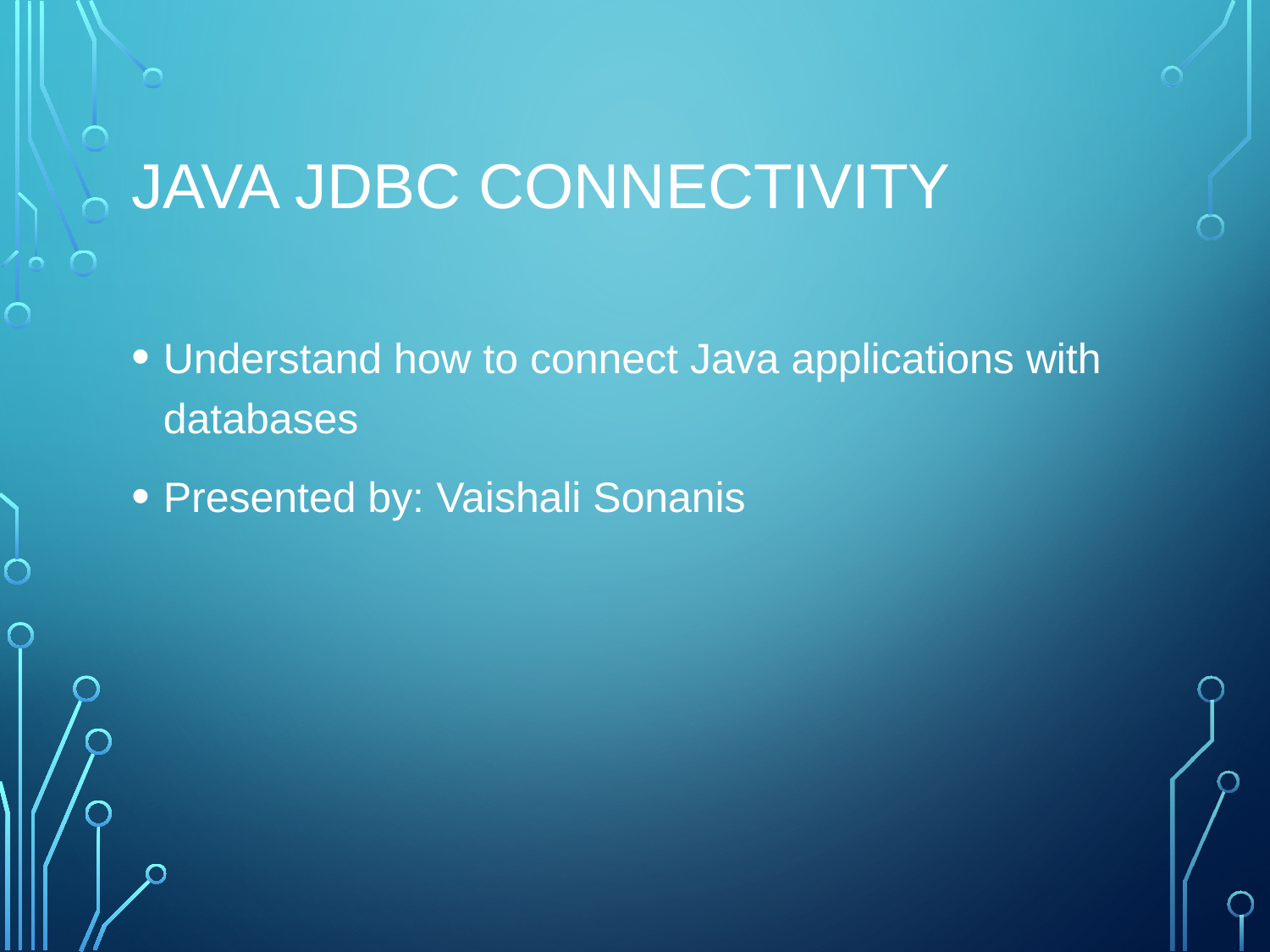

# Java JDBC Connectivity
Understand how to connect Java applications with databases
Presented by: Vaishali Sonanis